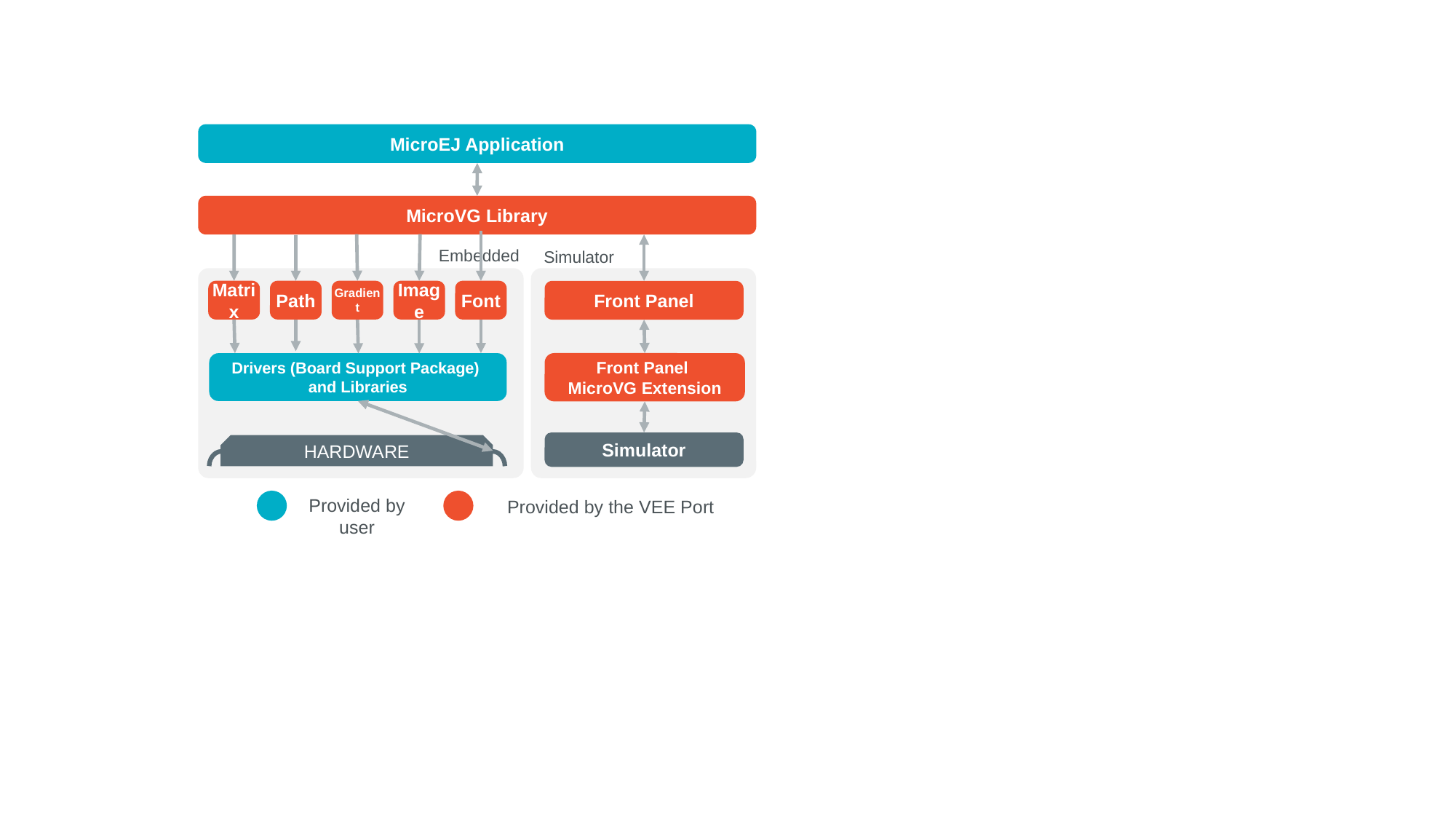

MicroEJ Application
MicroVG Library
Embedded
Simulator

Matrix
Path
Gradient
Image
Font
Front Panel
Drivers (Board Support Package)
and Libraries
Front Panel
MicroVG Extension
Simulator
HARDWARE

Provided by user
Provided by the VEE Port